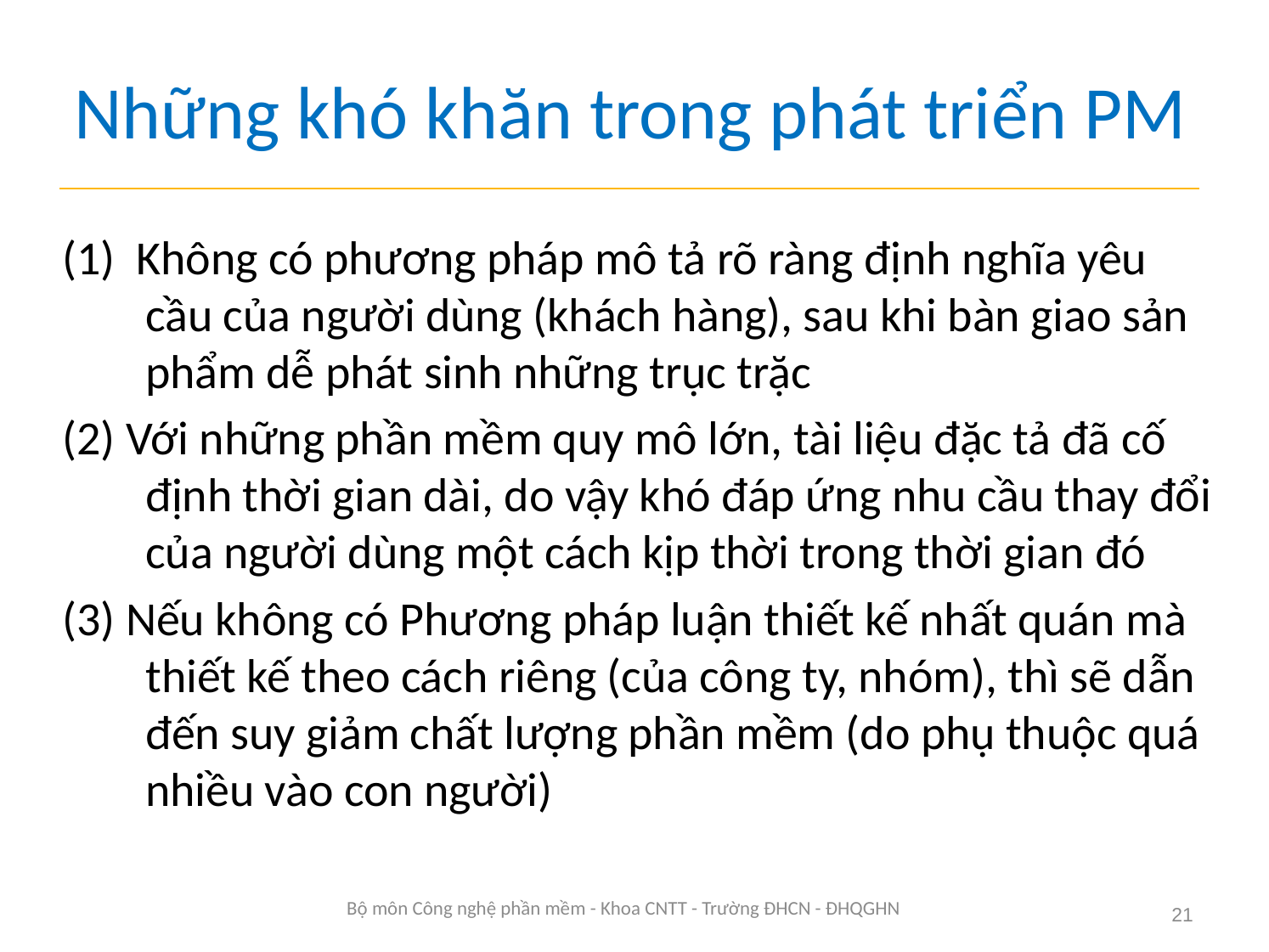

# Những khó khăn trong phát triển PM
(1)  Không có phương pháp mô tả rõ ràng định nghĩa yêu cầu của người dùng (khách hàng), sau khi bàn giao sản phẩm dễ phát sinh những trục trặc
(2) Với những phần mềm quy mô lớn, tài liệu đặc tả đã cố định thời gian dài, do vậy khó đáp ứng nhu cầu thay đổi của người dùng một cách kịp thời trong thời gian đó
(3) Nếu không có Phương pháp luận thiết kế nhất quán mà thiết kế theo cách riêng (của công ty, nhóm), thì sẽ dẫn đến suy giảm chất lượng phần mềm (do phụ thuộc quá nhiều vào con người)
Bộ môn Công nghệ phần mềm - Khoa CNTT - Trường ĐHCN - ĐHQGHN
21